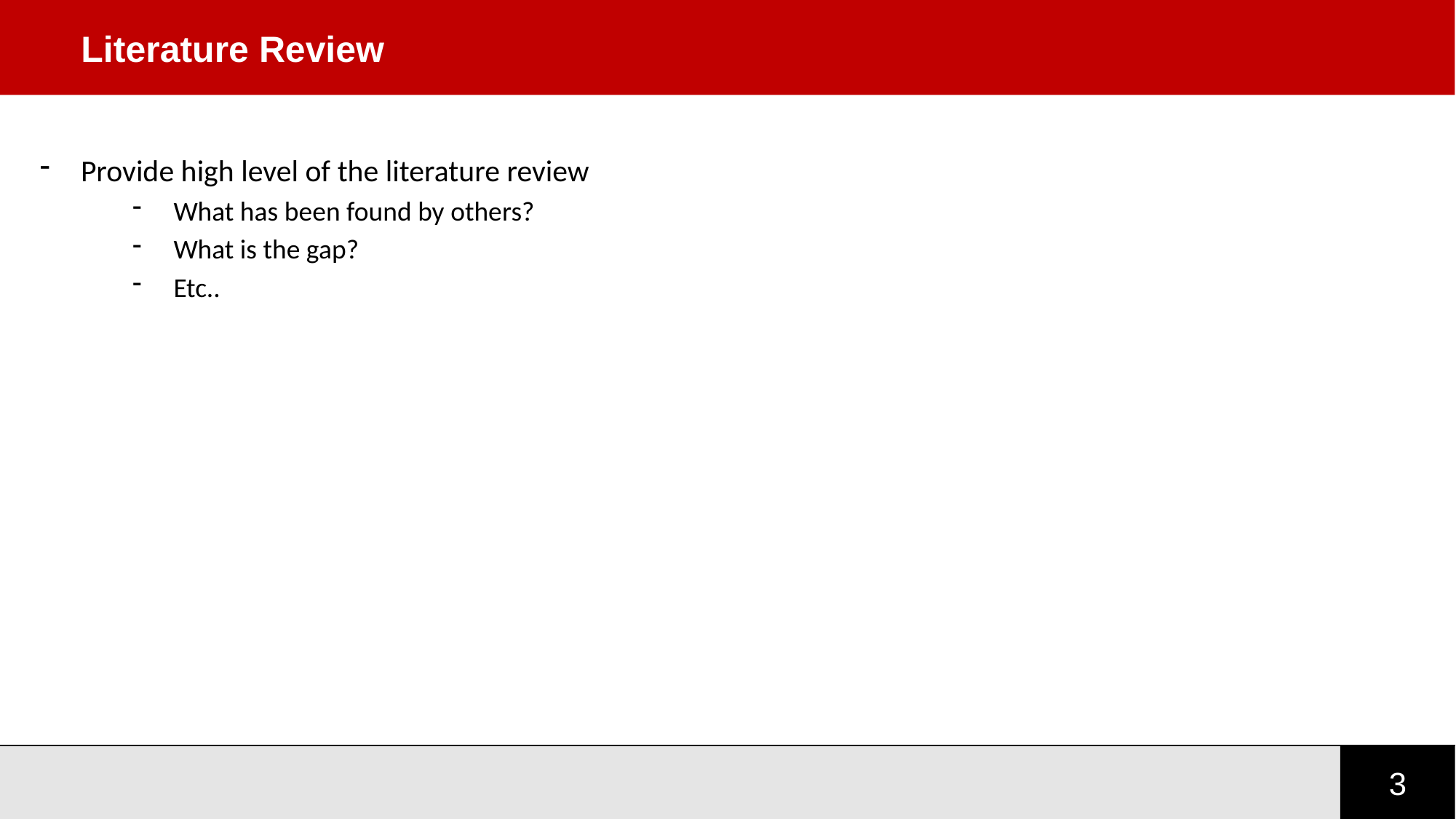

# Literature Review
Provide high level of the literature review
What has been found by others?
What is the gap?
Etc..